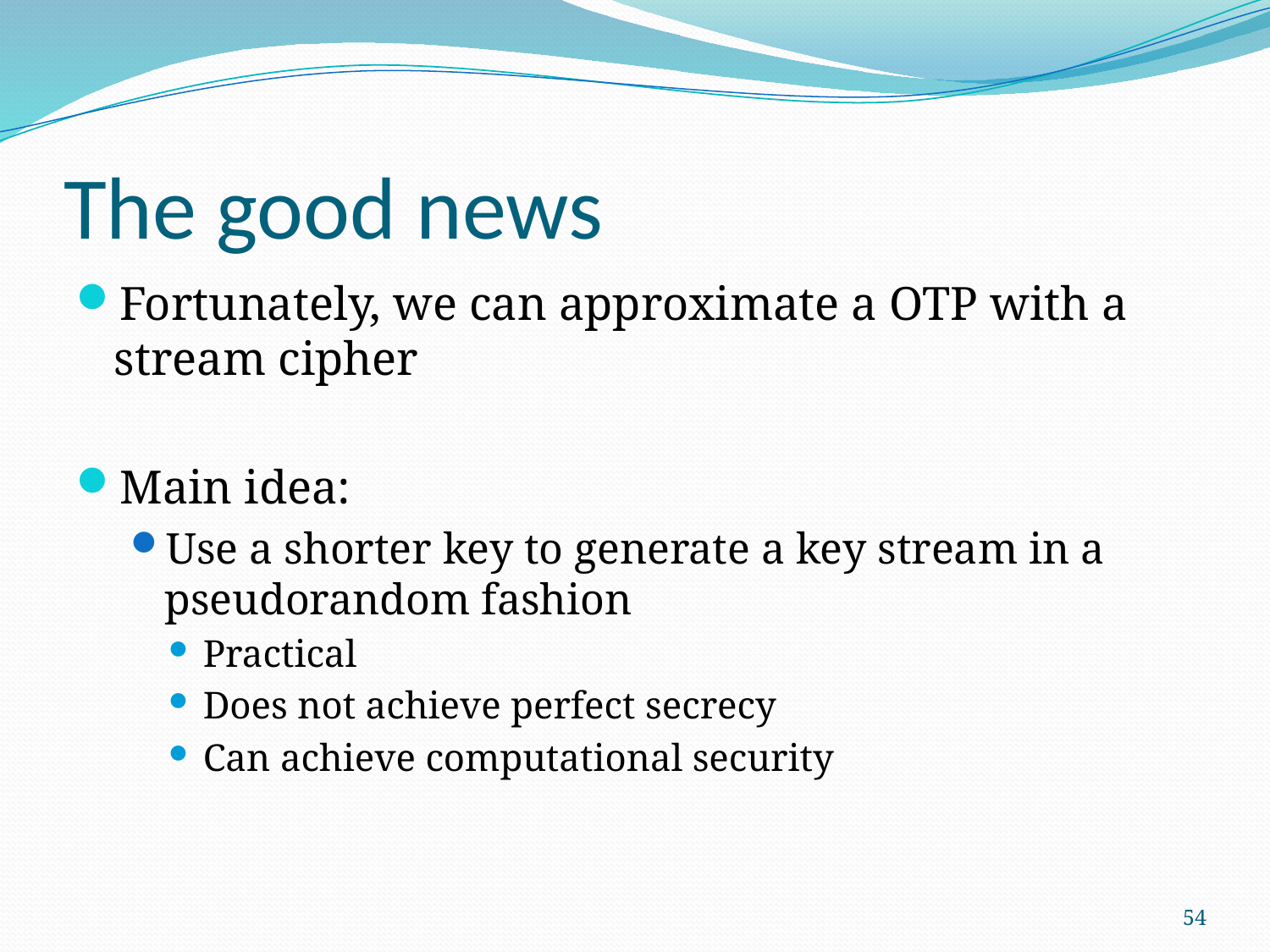

# The good news
Fortunately, we can approximate a OTP with a stream cipher

Main idea:
Use a shorter key to generate a key stream in a pseudorandom fashion
Practical
Does not achieve perfect secrecy
Can achieve computational security
54